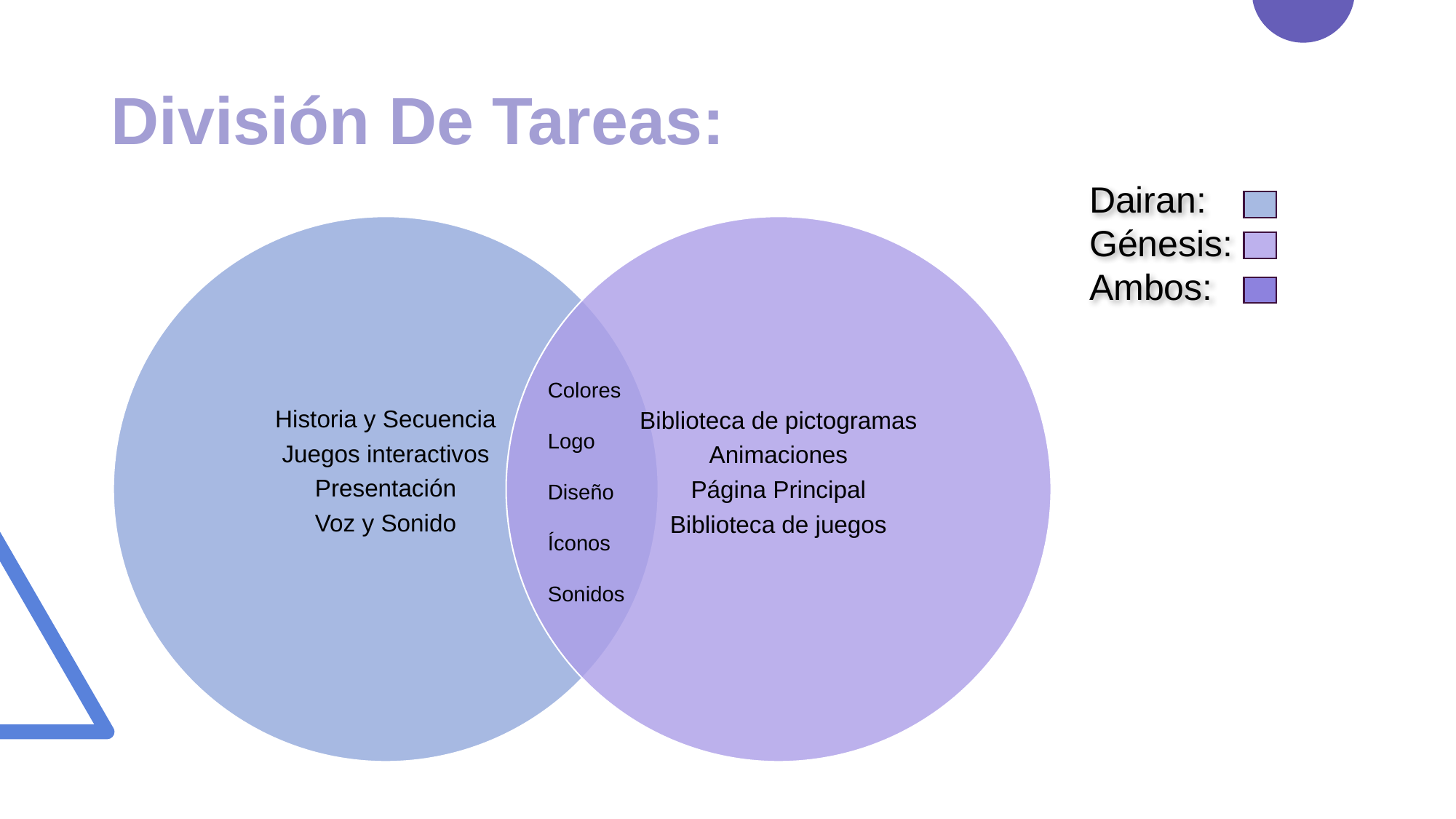

# División De Tareas:
Dairan:
Génesis:
Ambos:

Historia y Secuencia
Juegos interactivos
Presentación
Voz y Sonido

Biblioteca de pictogramas
Animaciones
Página Principal
Biblioteca de juegos

Colores

Logo

Diseño

Íconos

Sonidos